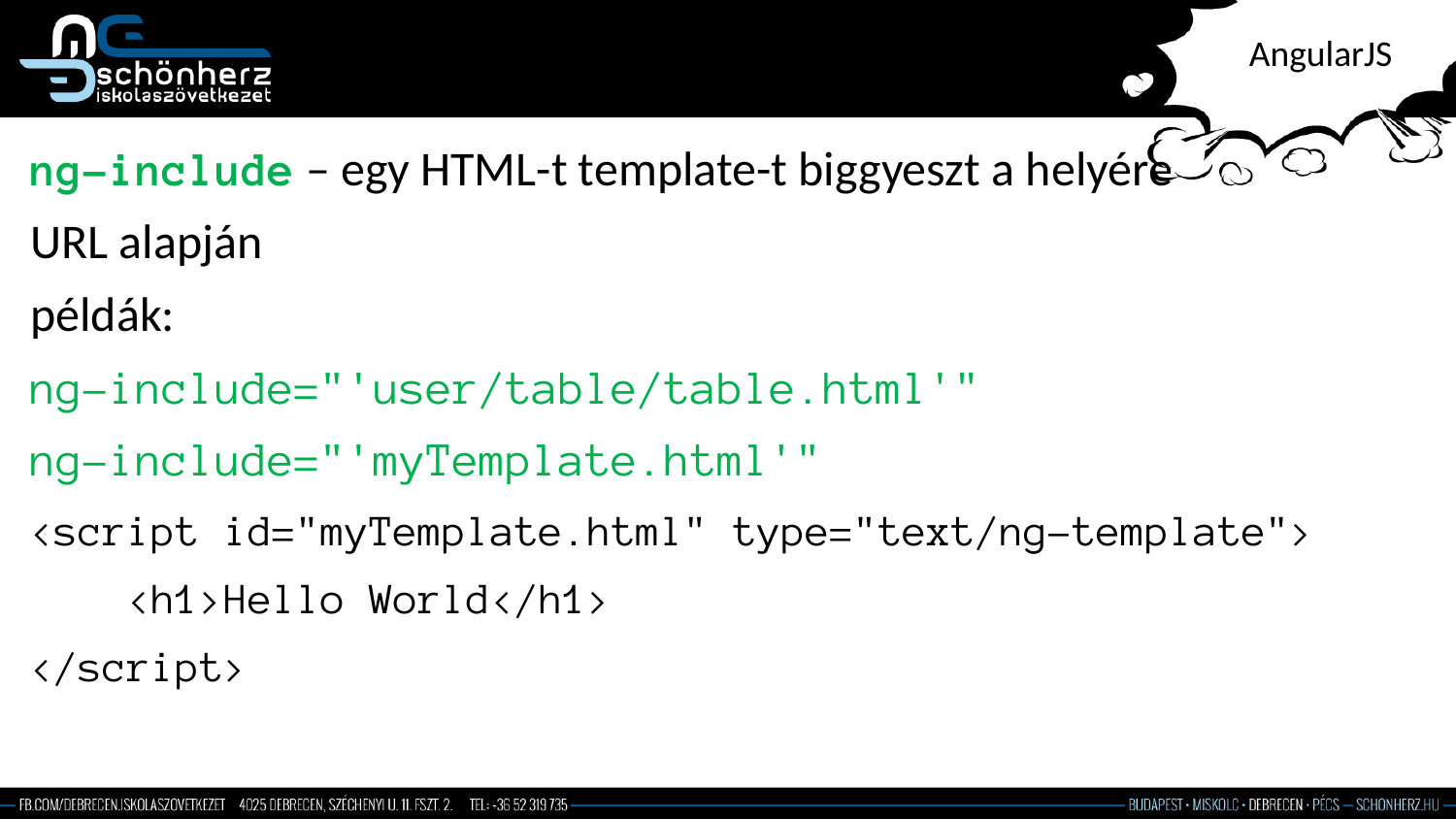

# AngularJS
ng-include – egy HTML-t template-t biggyeszt a helyére
URL alapján
példák:
ng-include="'user/table/table.html'"
ng-include="'myTemplate.html'"
<script id="myTemplate.html" type="text/ng-template">
    <h1>Hello World</h1>
</script>